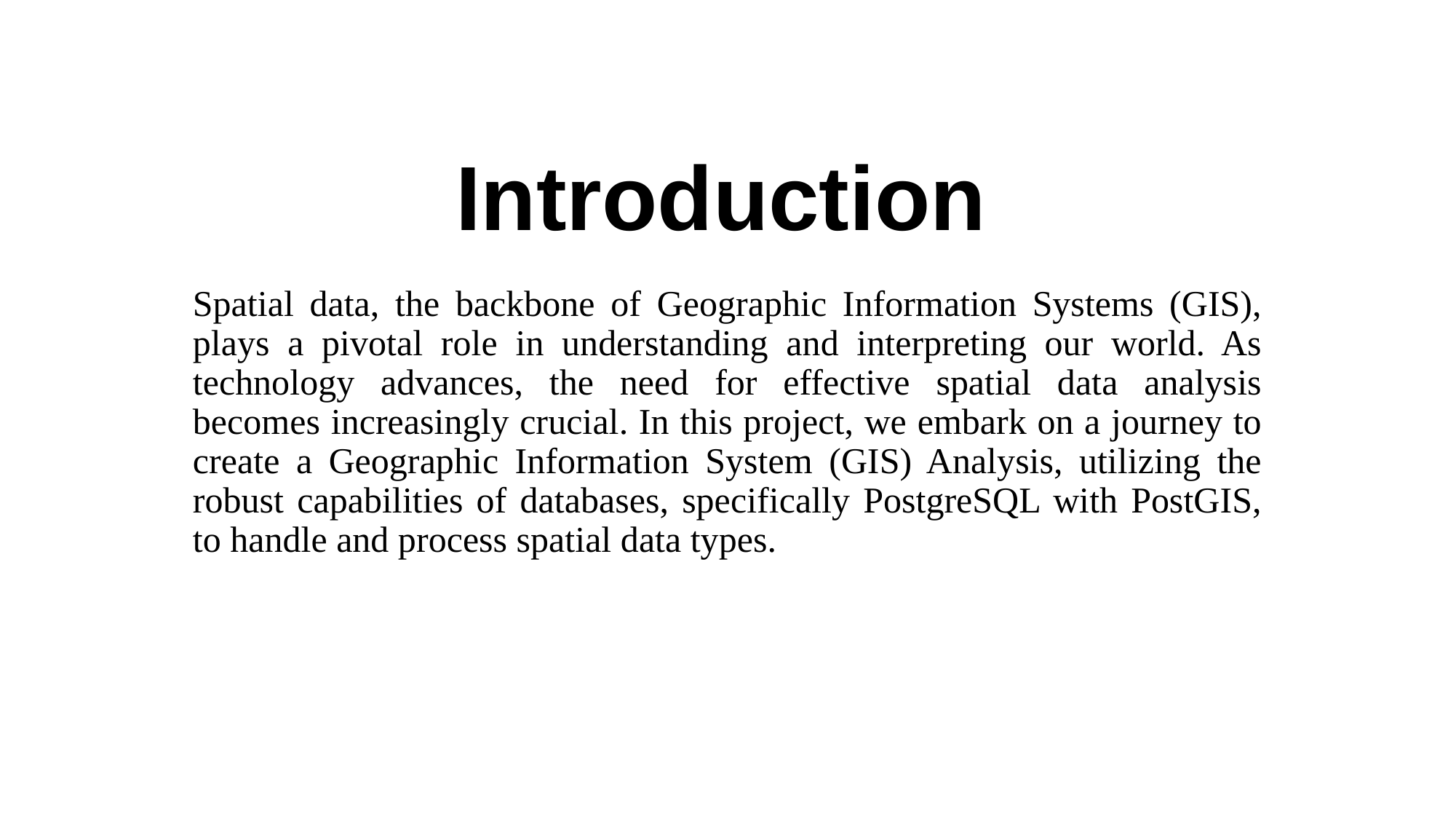

# Introduction
Spatial data, the backbone of Geographic Information Systems (GIS), plays a pivotal role in understanding and interpreting our world. As technology advances, the need for effective spatial data analysis becomes increasingly crucial. In this project, we embark on a journey to create a Geographic Information System (GIS) Analysis, utilizing the robust capabilities of databases, specifically PostgreSQL with PostGIS, to handle and process spatial data types.